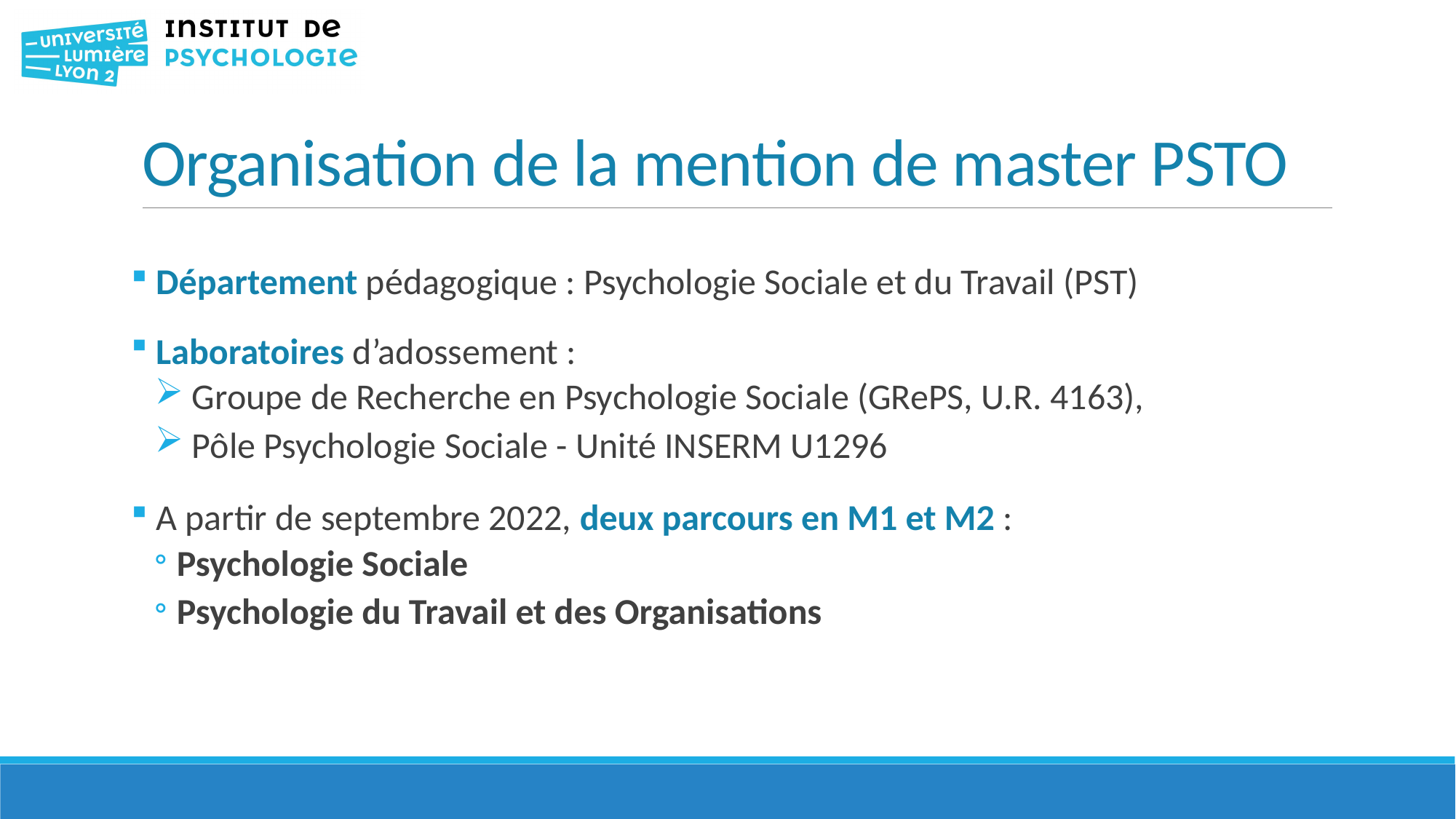

# Organisation de la mention de master PSTO
 Département pédagogique : Psychologie Sociale et du Travail (PST)
 Laboratoires d’adossement :
 Groupe de Recherche en Psychologie Sociale (GRePS, U.R. 4163),
 Pôle Psychologie Sociale - Unité INSERM U1296
 A partir de septembre 2022, deux parcours en M1 et M2 :
Psychologie Sociale
Psychologie du Travail et des Organisations